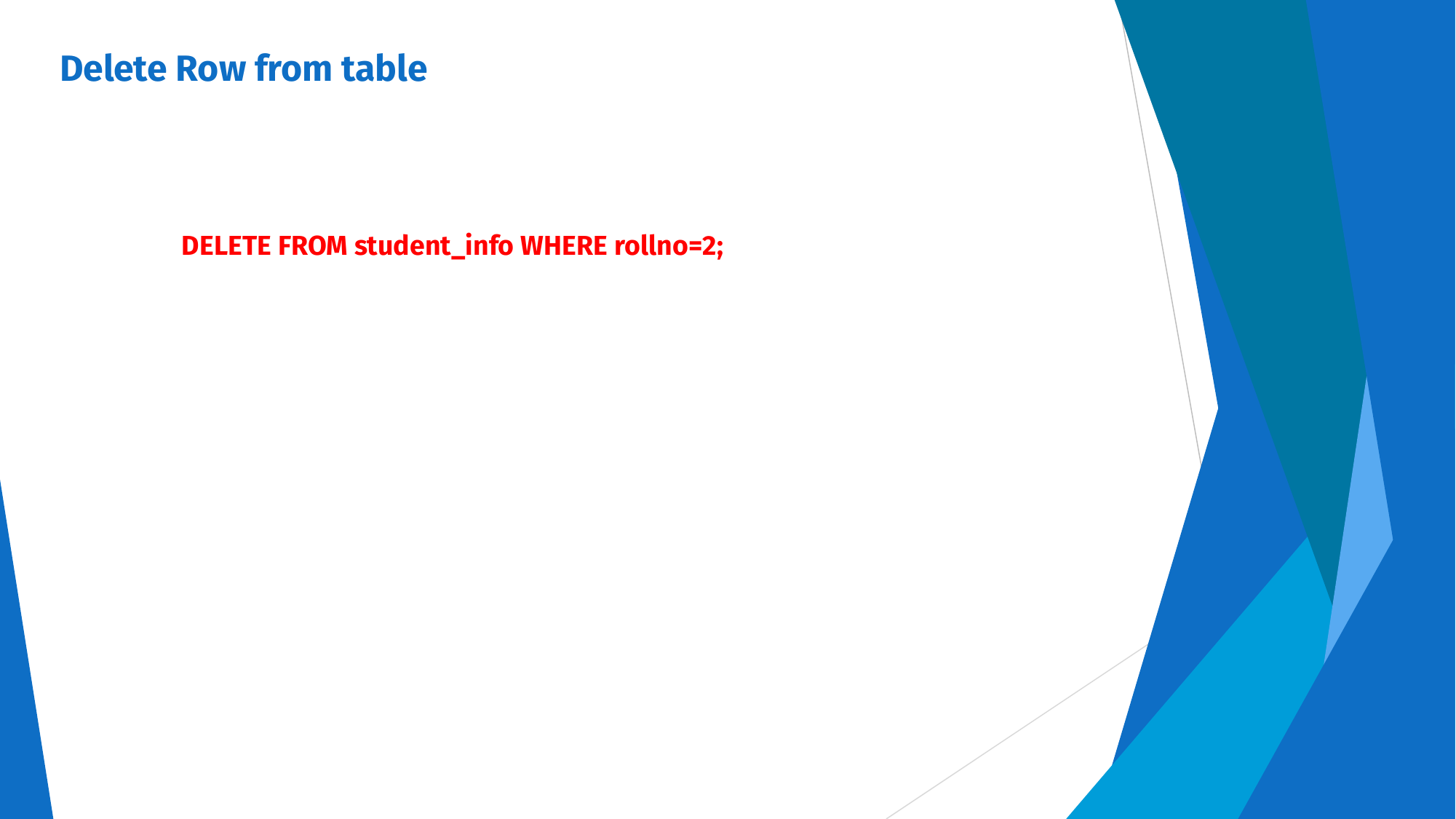

Delete Row from table
	DELETE FROM student_info WHERE rollno=2;